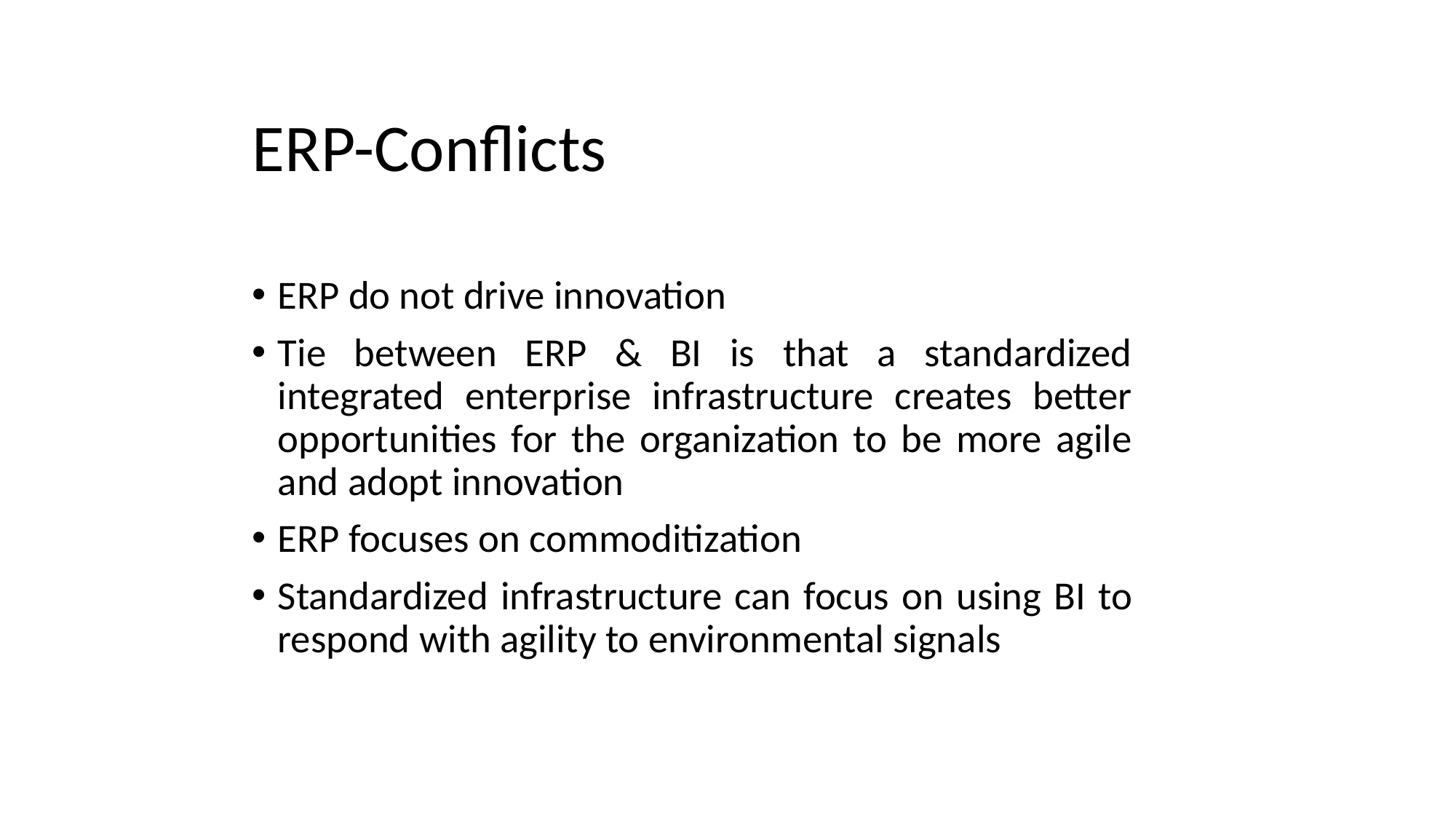

# ERP-Conflicts
ERP do not drive innovation
Tie between ERP & BI is that a standardized integrated enterprise infrastructure creates better opportunities for the organization to be more agile and adopt innovation
ERP focuses on commoditization
Standardized infrastructure can focus on using BI to respond with agility to environmental signals